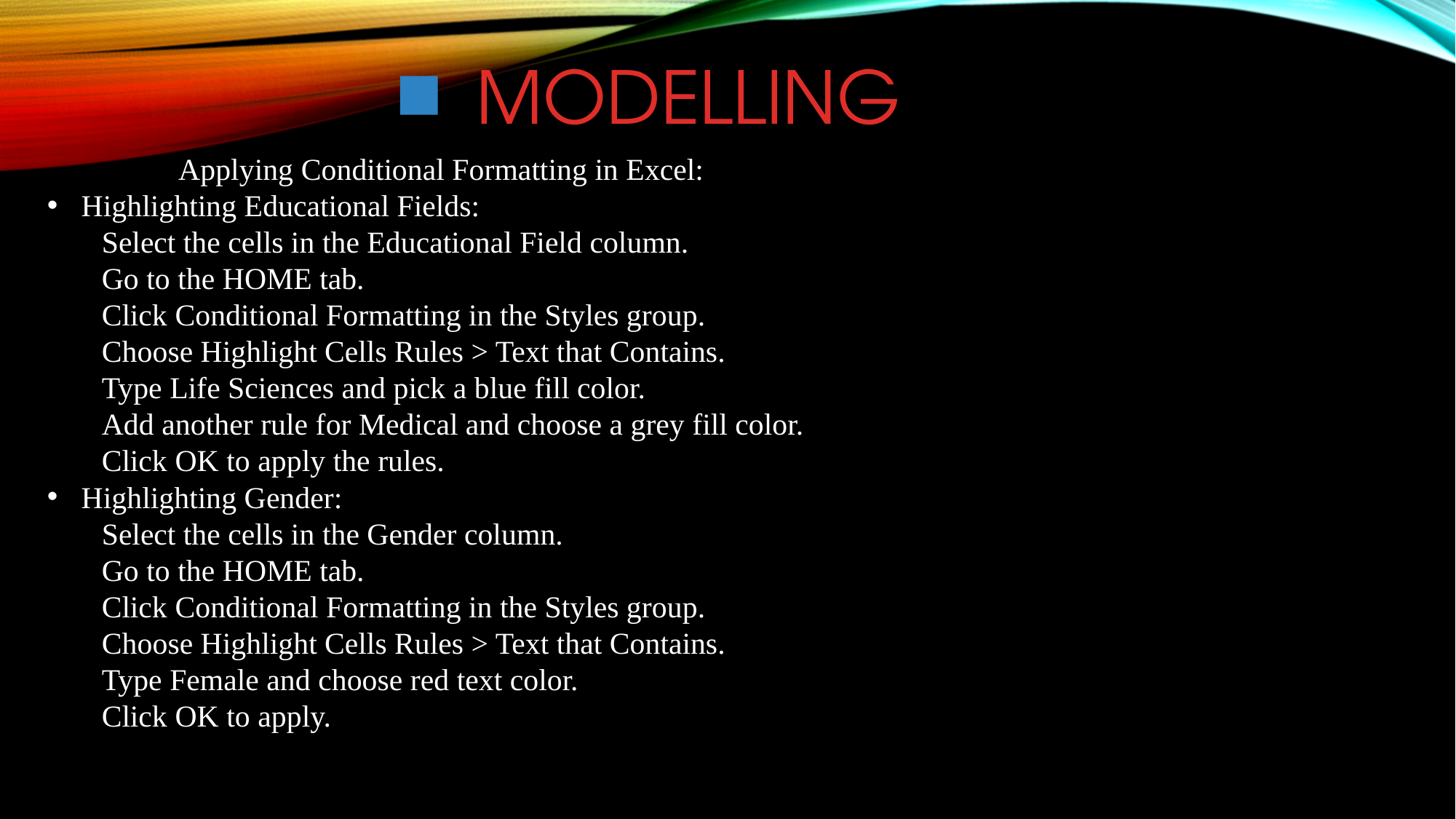

MODELLING

                   Applying Conditional Formatting in Excel:
Highlighting Educational Fields:
Select the cells in the Educational Field column.
Go to the HOME tab.
Click Conditional Formatting in the Styles group.
Choose Highlight Cells Rules > Text that Contains.
Type Life Sciences and pick a blue fill color.
Add another rule for Medical and choose a grey fill color.
Click OK to apply the rules.
Highlighting Gender:
Select the cells in the Gender column.
Go to the HOME tab.
Click Conditional Formatting in the Styles group.
Choose Highlight Cells Rules > Text that Contains.
Type Female and choose red text color.
Click OK to apply.